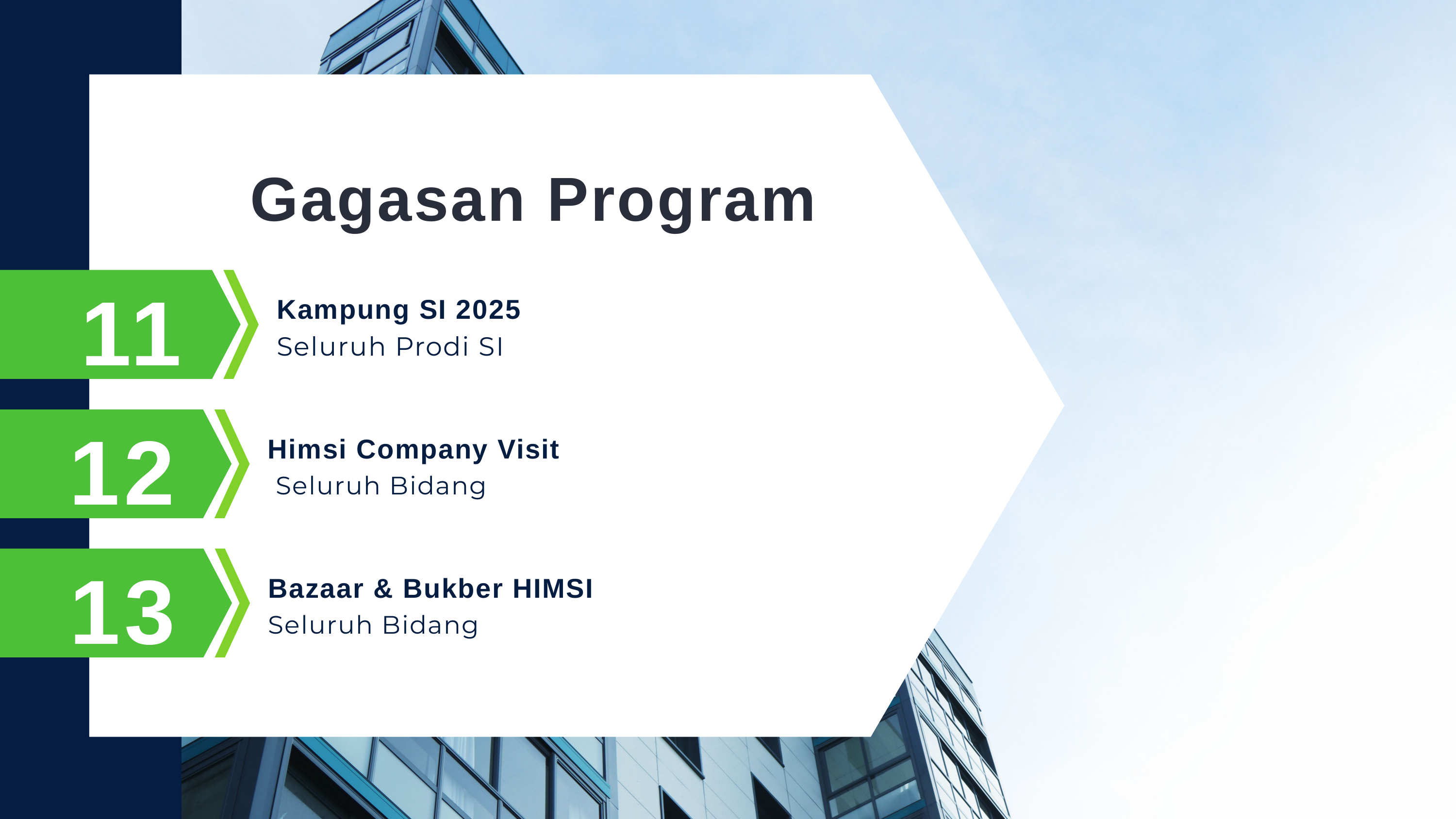

Gagasan Program
11

Kampung SI 2025
Seluruh Prodi SI
12

Himsi Company Visit
 Seluruh Bidang
13

Bazaar & Bukber HIMSI
Seluruh Bidang